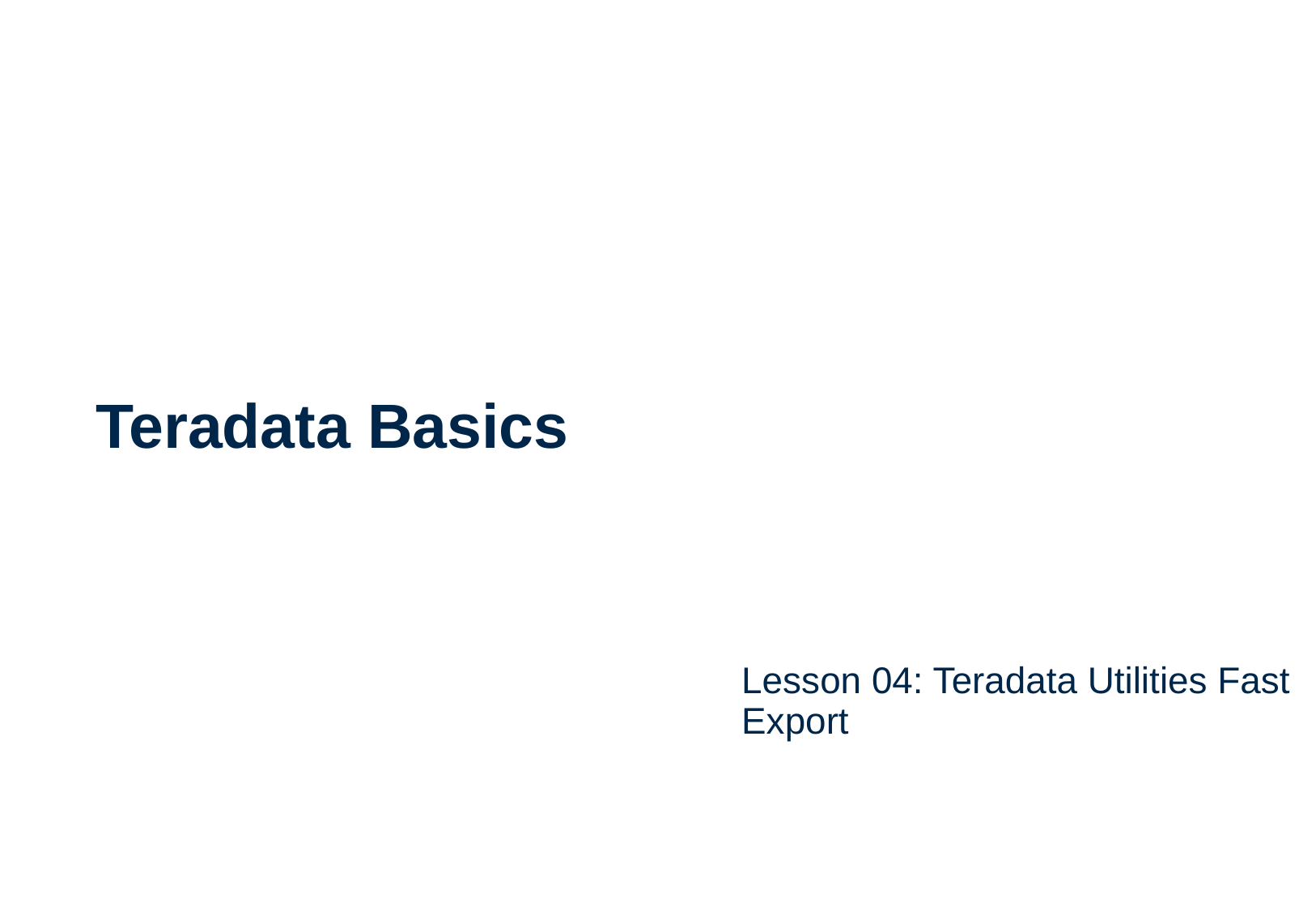

# Teradata Basics
Lesson 04: Teradata Utilities Fast Export